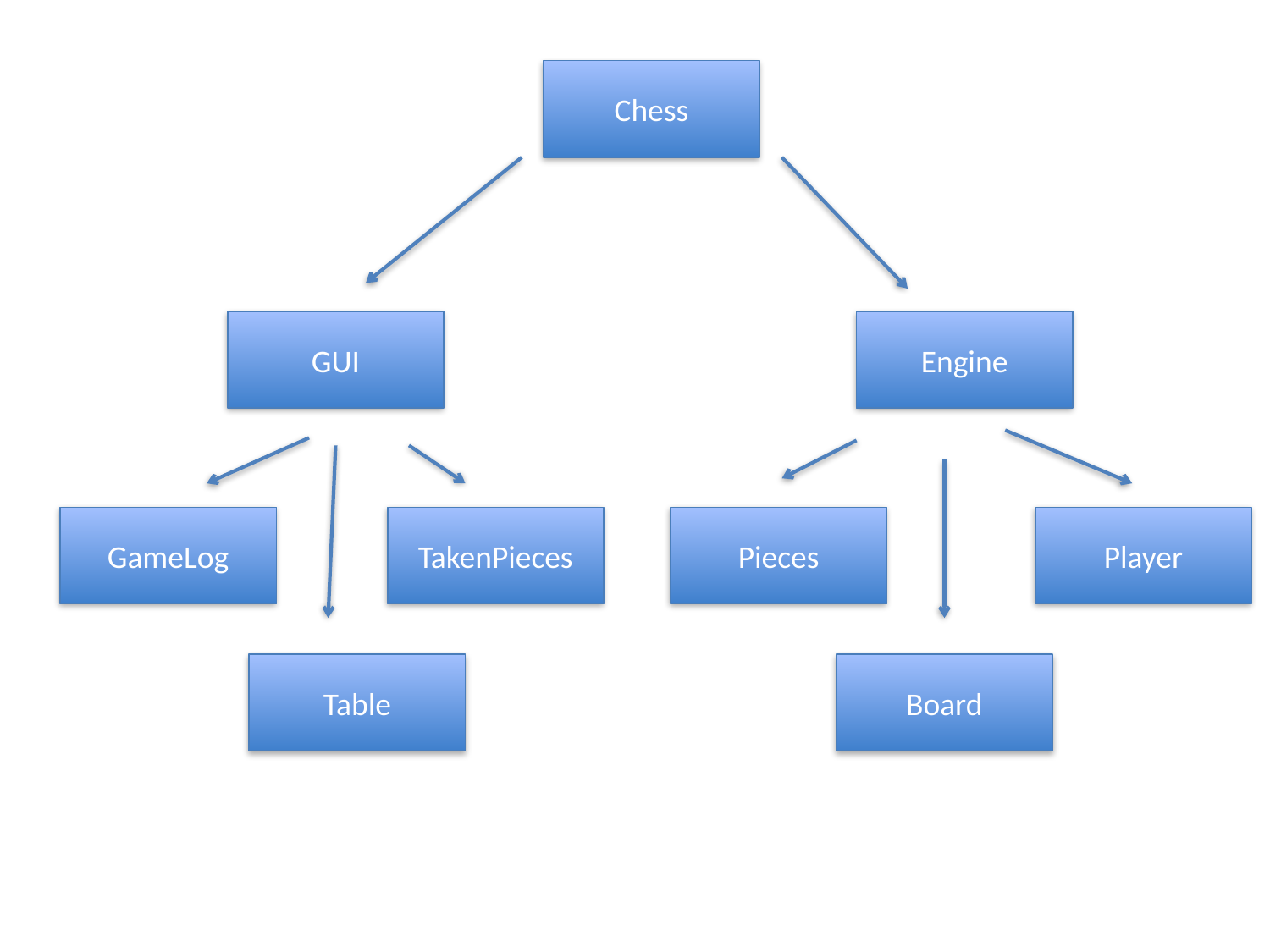

Chess
GUI
Engine
GameLog
TakenPieces
Pieces
Player
Table
Board